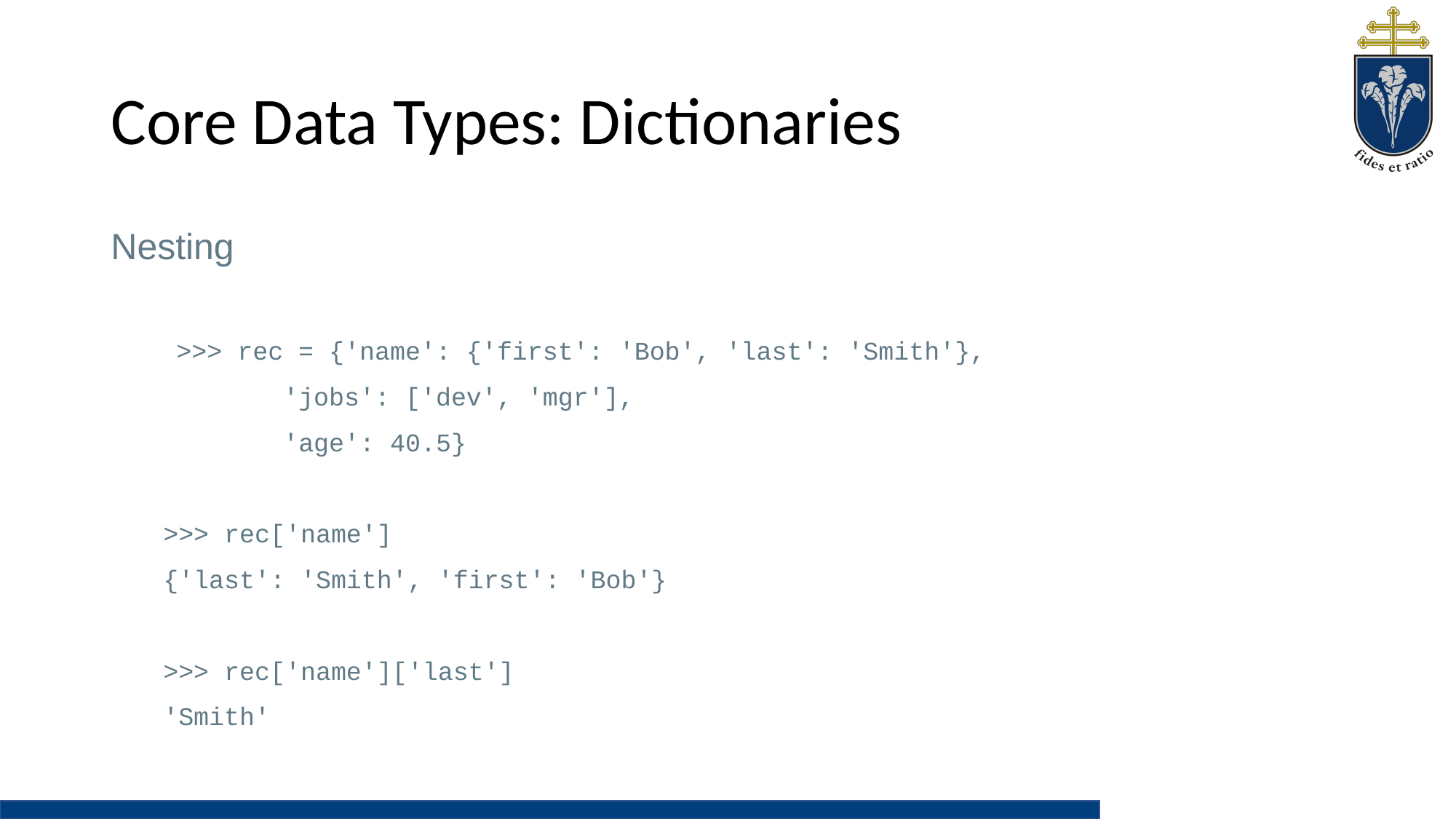

# Core Data Types: Dictionaries
Nesting

	>>> rec = {'name': {'first': 'Bob', 'last': 'Smith'},
 'jobs': ['dev', 'mgr'],
 'age': 40.5}

>>> rec['name']
{'last': 'Smith', 'first': 'Bob'}

>>> rec['name']['last']
'Smith'